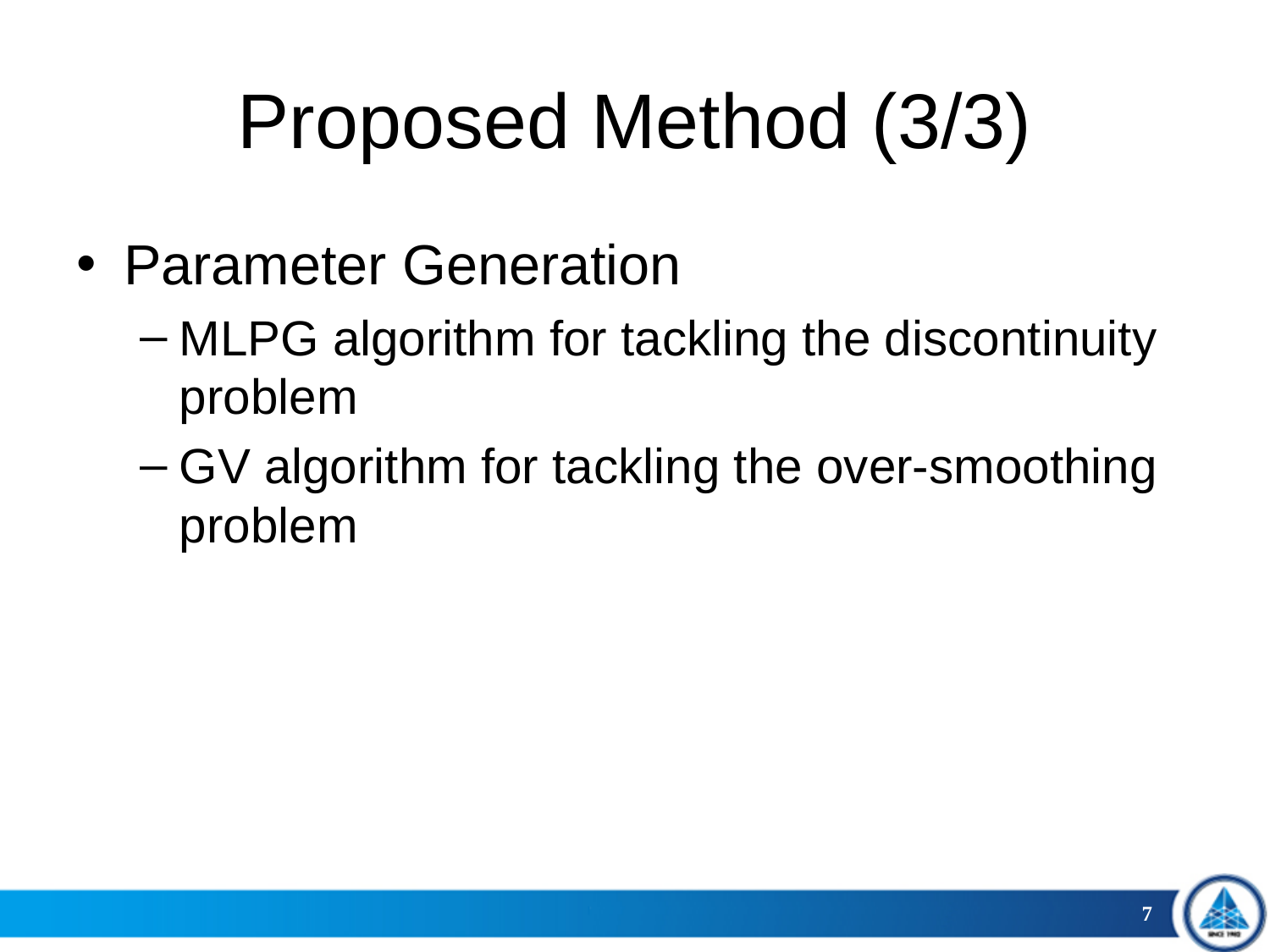

# Proposed Method (3/3)
Parameter Generation
MLPG algorithm for tackling the discontinuity problem
GV algorithm for tackling the over-smoothing problem
7